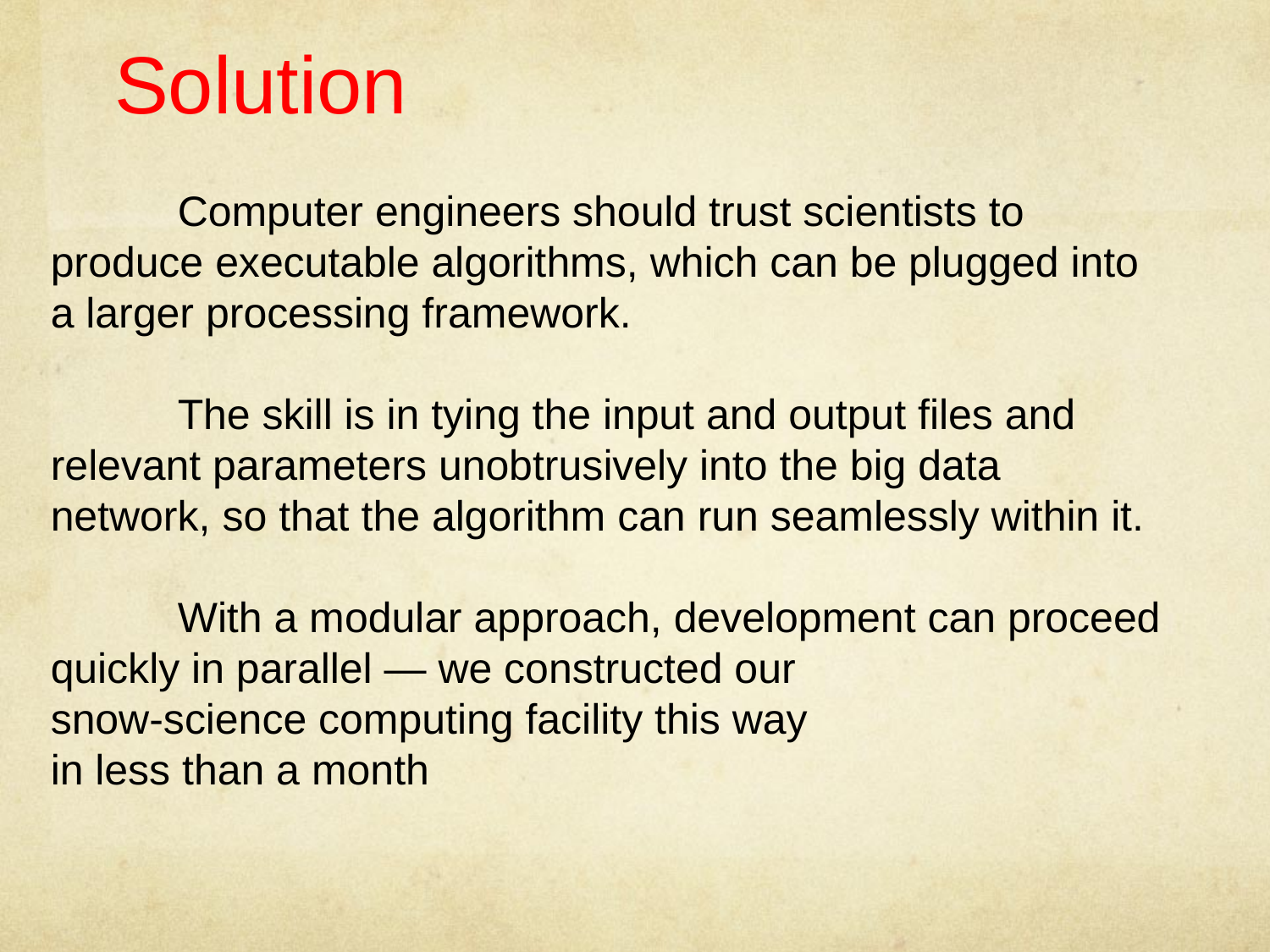

Solution

	Computer engineers should trust scientists to produce executable algorithms, which can be plugged into a larger processing framework.

	The skill is in tying the input and output files and relevant parameters unobtrusively into the big data network, so that the algorithm can run seamlessly within it.

	With a modular approach, development can proceed quickly in parallel — we constructed our
snow-science computing facility this way
in less than a month